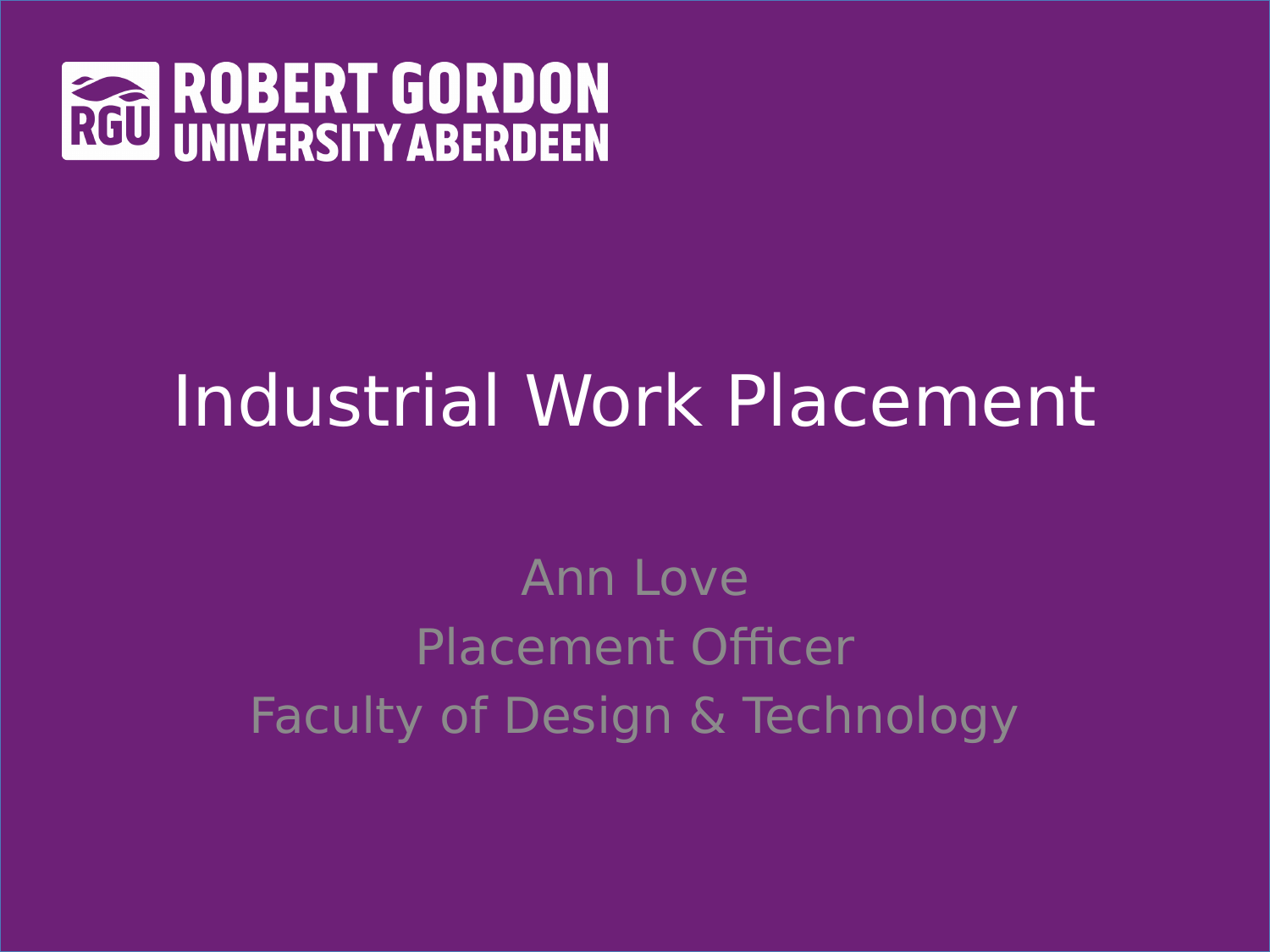

# Industrial Work Placement
Ann Love
Placement Officer
Faculty of Design & Technology